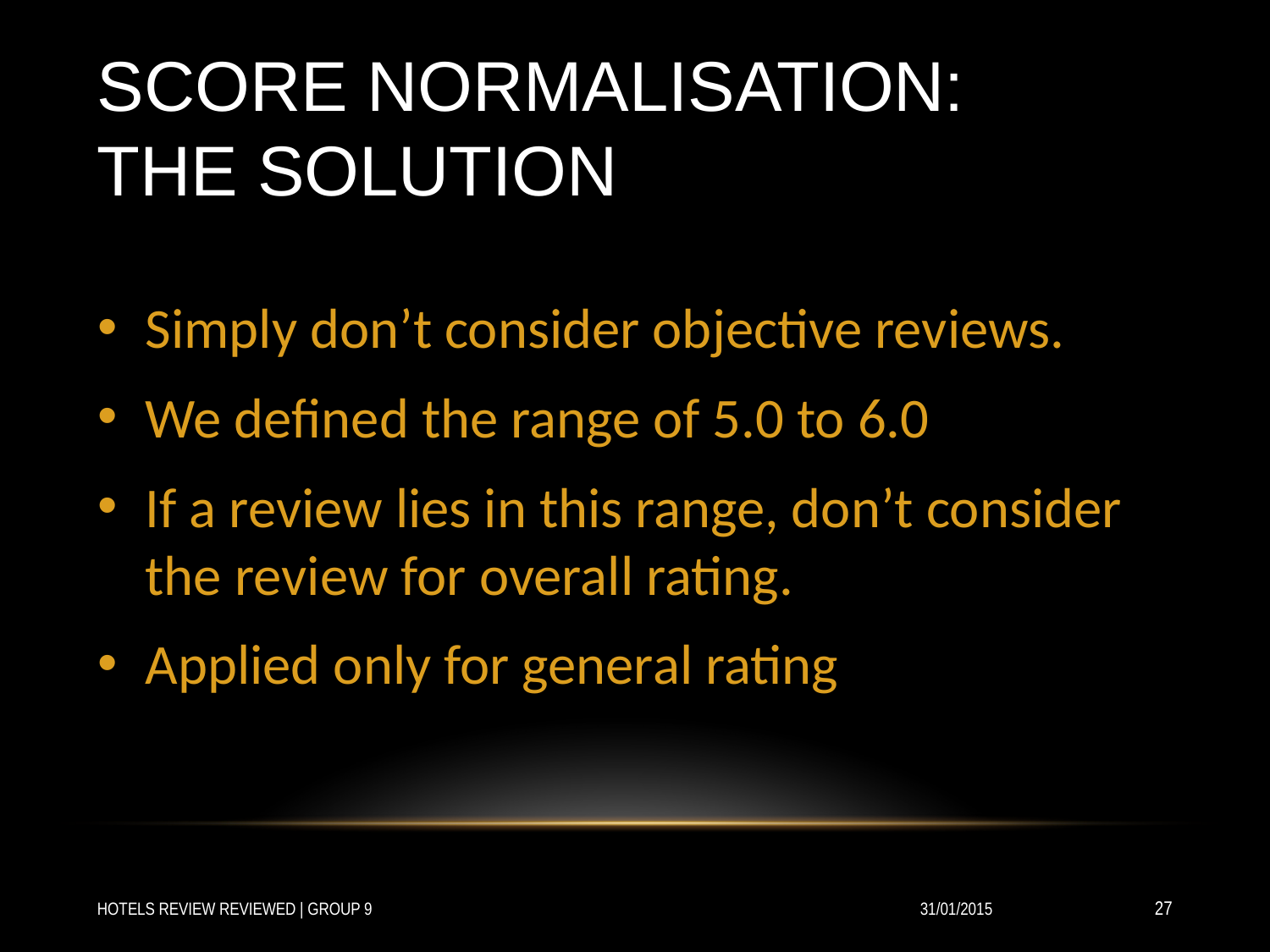

# SCORE NORMALISATION: THE SOLUTION

Simply don’t consider objective reviews.
We defined the range of 5.0 to 6.0
If a review lies in this range, don’t consider the review for overall rating.
Applied only for general rating
HOTELS REVIEW REVIEWED | GROUP 9
31/01/2015
27